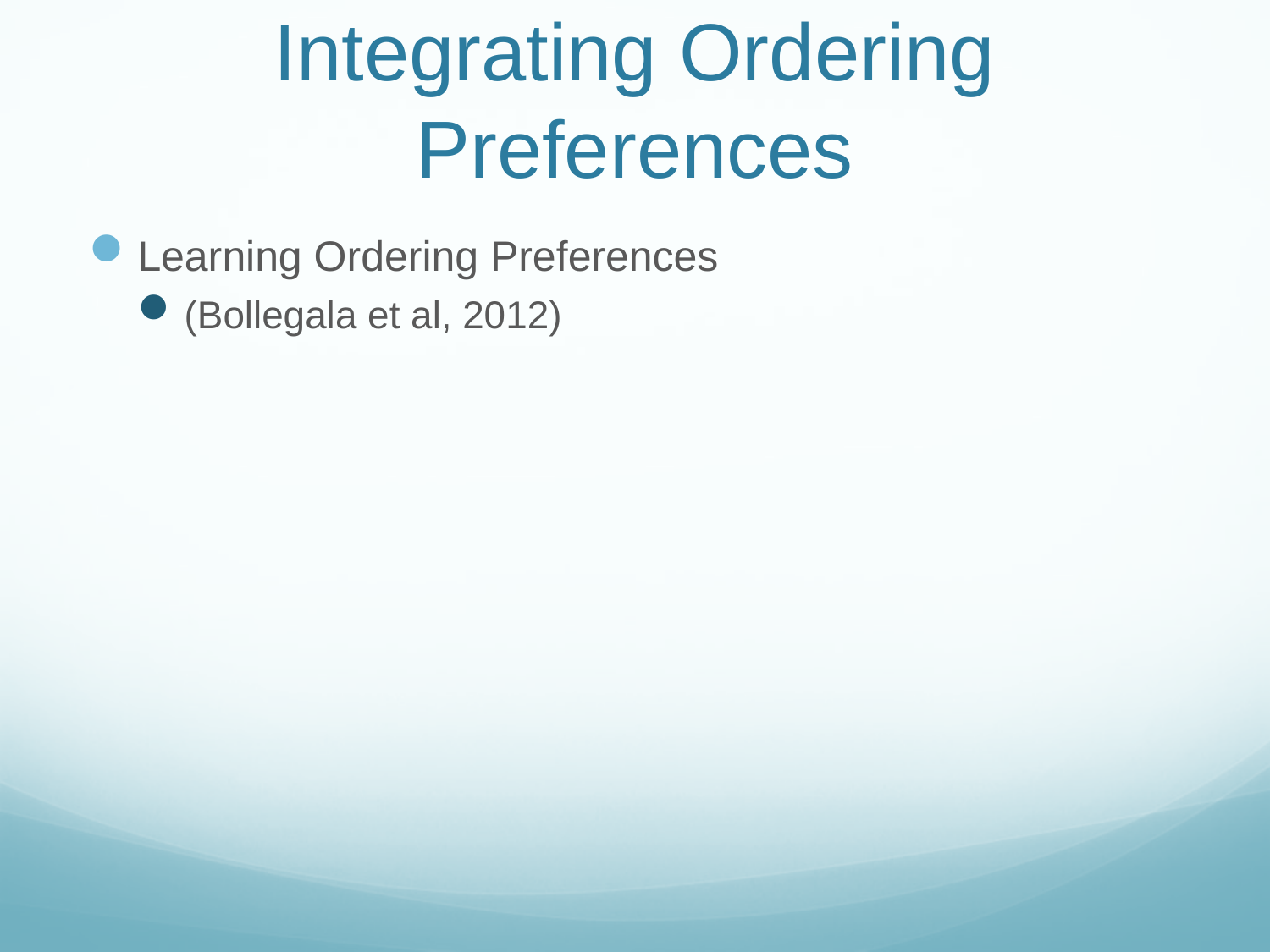

# Integrating Ordering Preferences
Learning Ordering Preferences
(Bollegala et al, 2012)